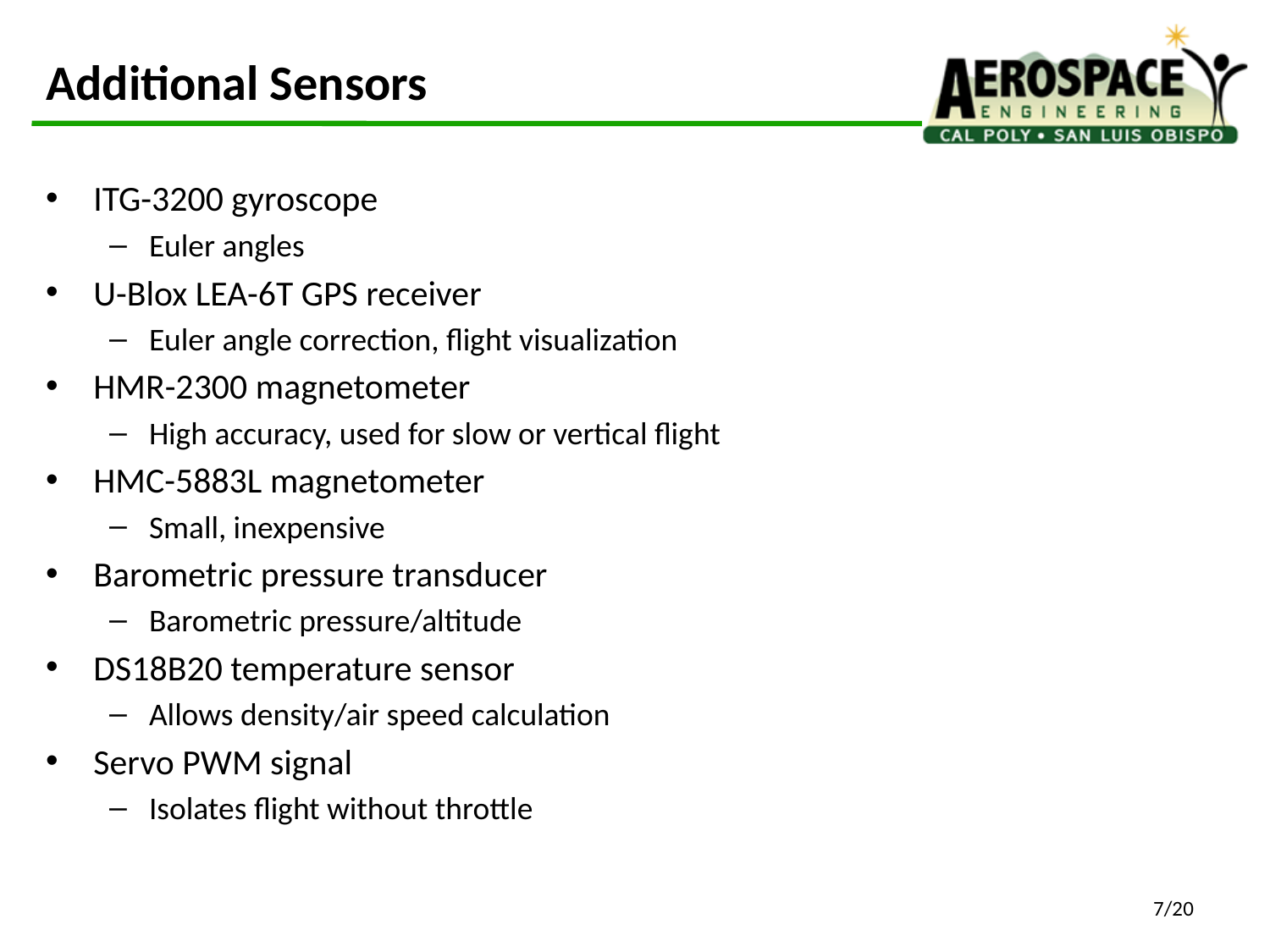

# Additional Sensors
ITG-3200 gyroscope
Euler angles
U-Blox LEA-6T GPS receiver
Euler angle correction, flight visualization
HMR-2300 magnetometer
High accuracy, used for slow or vertical flight
HMC-5883L magnetometer
Small, inexpensive
Barometric pressure transducer
Barometric pressure/altitude
DS18B20 temperature sensor
Allows density/air speed calculation
Servo PWM signal
Isolates flight without throttle

7/20